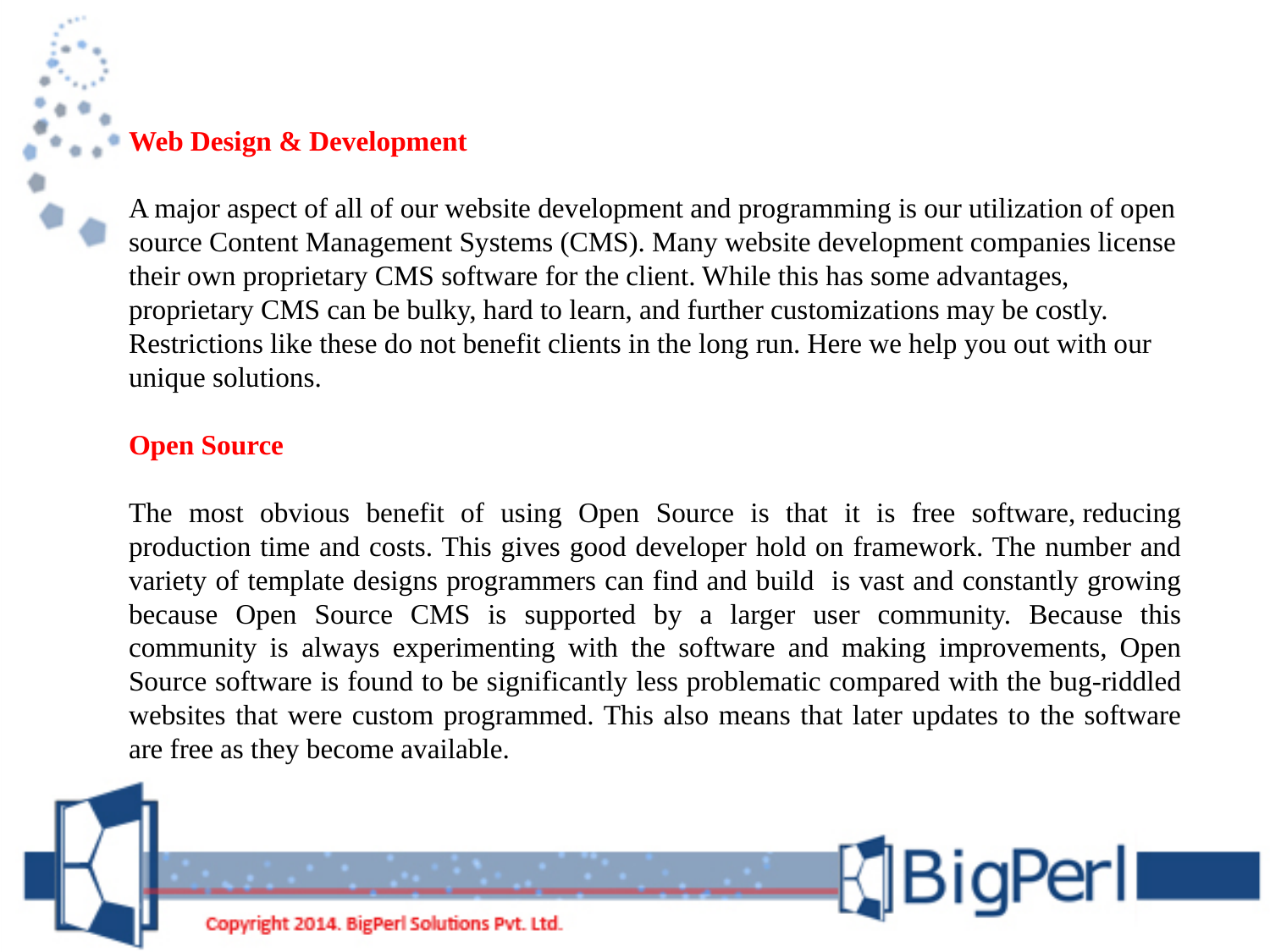

Web Design & Development

A major aspect of all of our website development and programming is our utilization of open source Content Management Systems (CMS). Many website development companies license their own proprietary CMS software for the client. While this has some advantages, proprietary CMS can be bulky, hard to learn, and further customizations may be costly. Restrictions like these do not benefit clients in the long run. Here we help you out with our unique solutions.

Open Source

The most obvious benefit of using Open Source is that it is free software, reducing production time and costs. This gives good developer hold on framework. The number and variety of template designs programmers can find and build  is vast and constantly growing because Open Source CMS is supported by a larger user community. Because this community is always experimenting with the software and making improvements, Open Source software is found to be significantly less problematic compared with the bug-riddled websites that were custom programmed. This also means that later updates to the software are free as they become available.